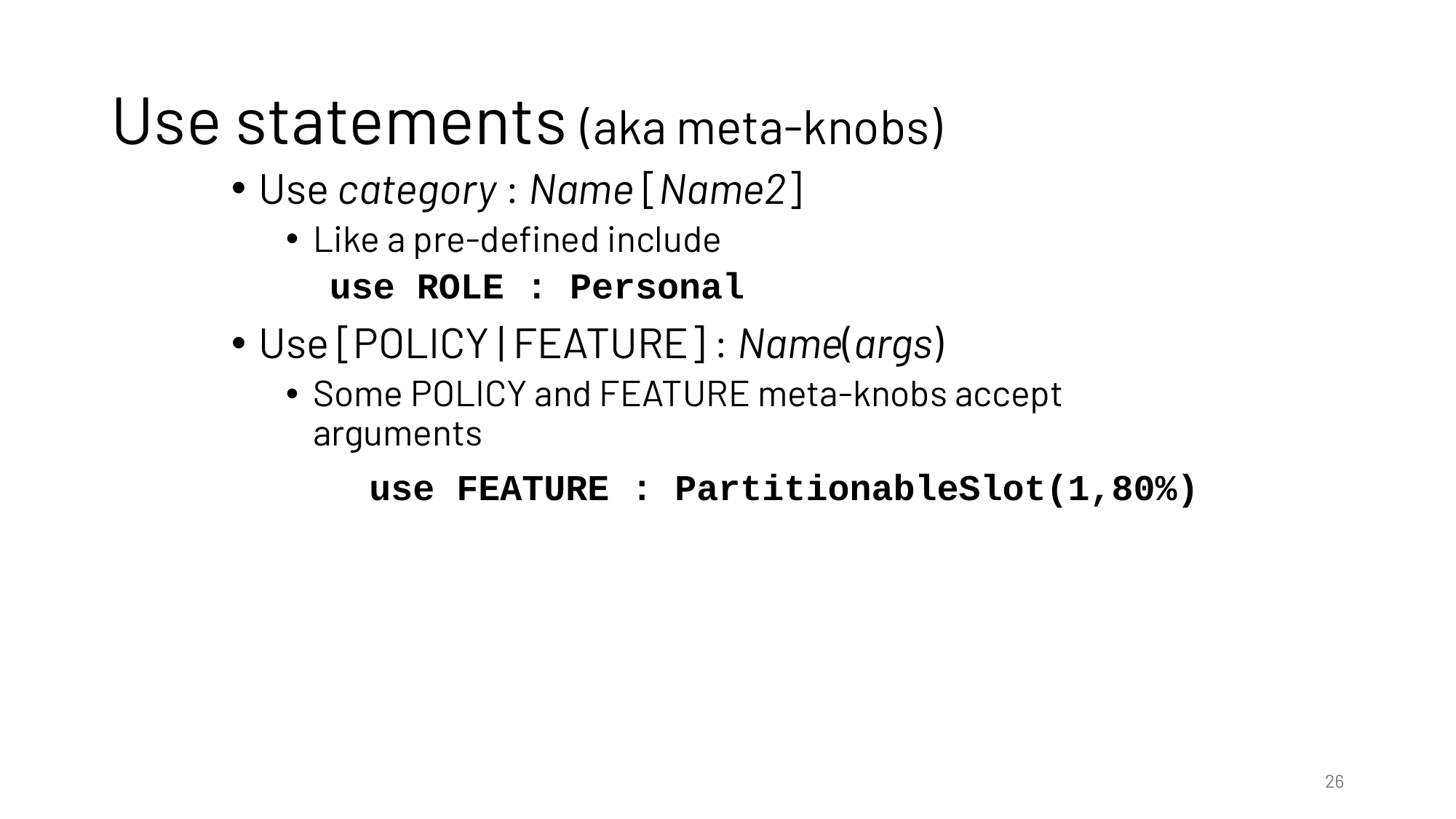

# Use statements (aka meta-knobs)
Use category : Name [Name2]
Like a pre-defined include
      use ROLE : Personal
Use [POLICY | FEATURE] : Name(args)
Some POLICY and FEATURE meta-knobs accept arguments
      use FEATURE : PartitionableSlot(1,80%)

26